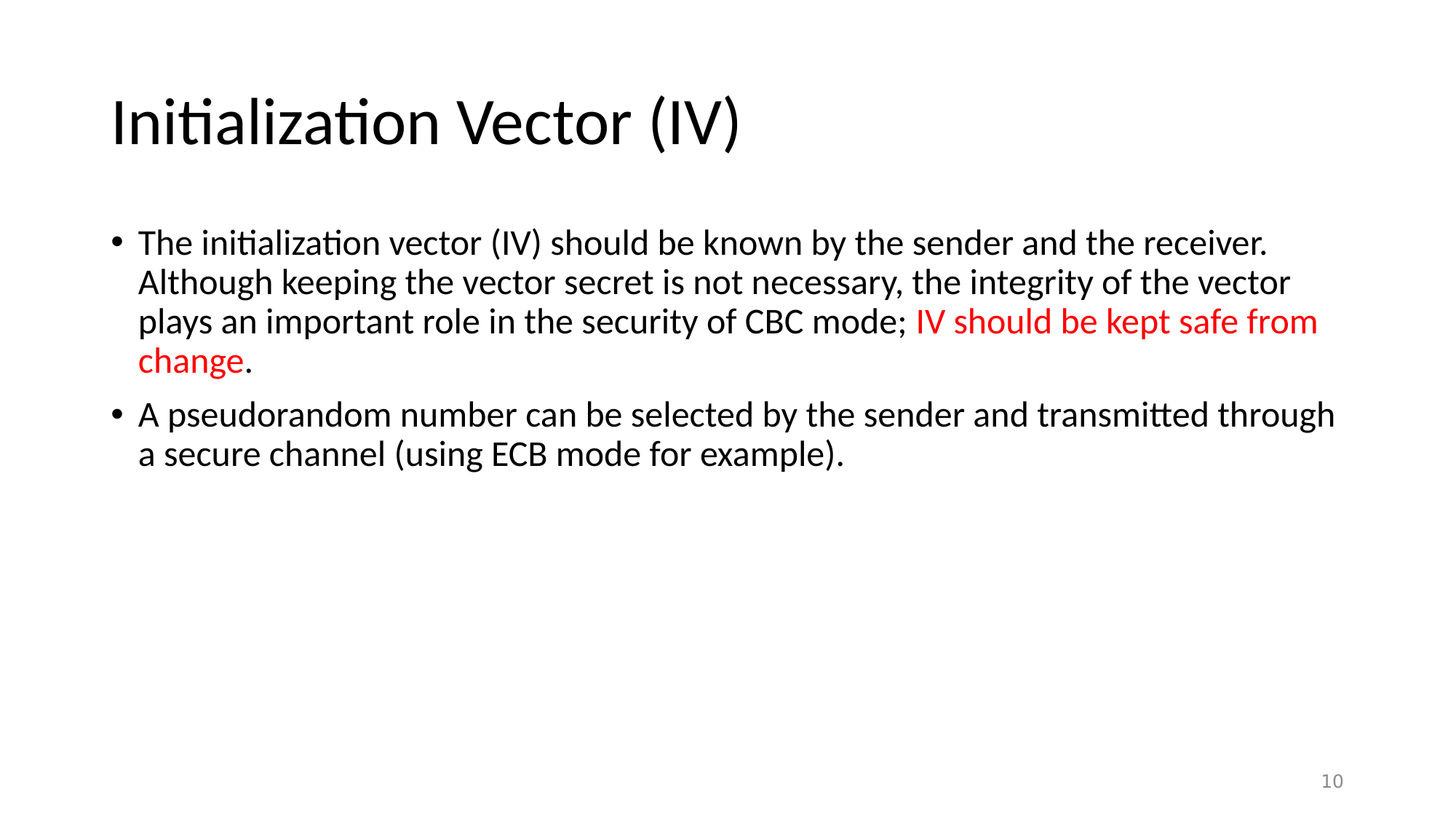

# Initialization Vector (IV)
The initialization vector (IV) should be known by the sender and the receiver. Although keeping the vector secret is not necessary, the integrity of the vector plays an important role in the security of CBC mode; IV should be kept safe from change.
A pseudorandom number can be selected by the sender and transmitted through a secure channel (using ECB mode for example).
10